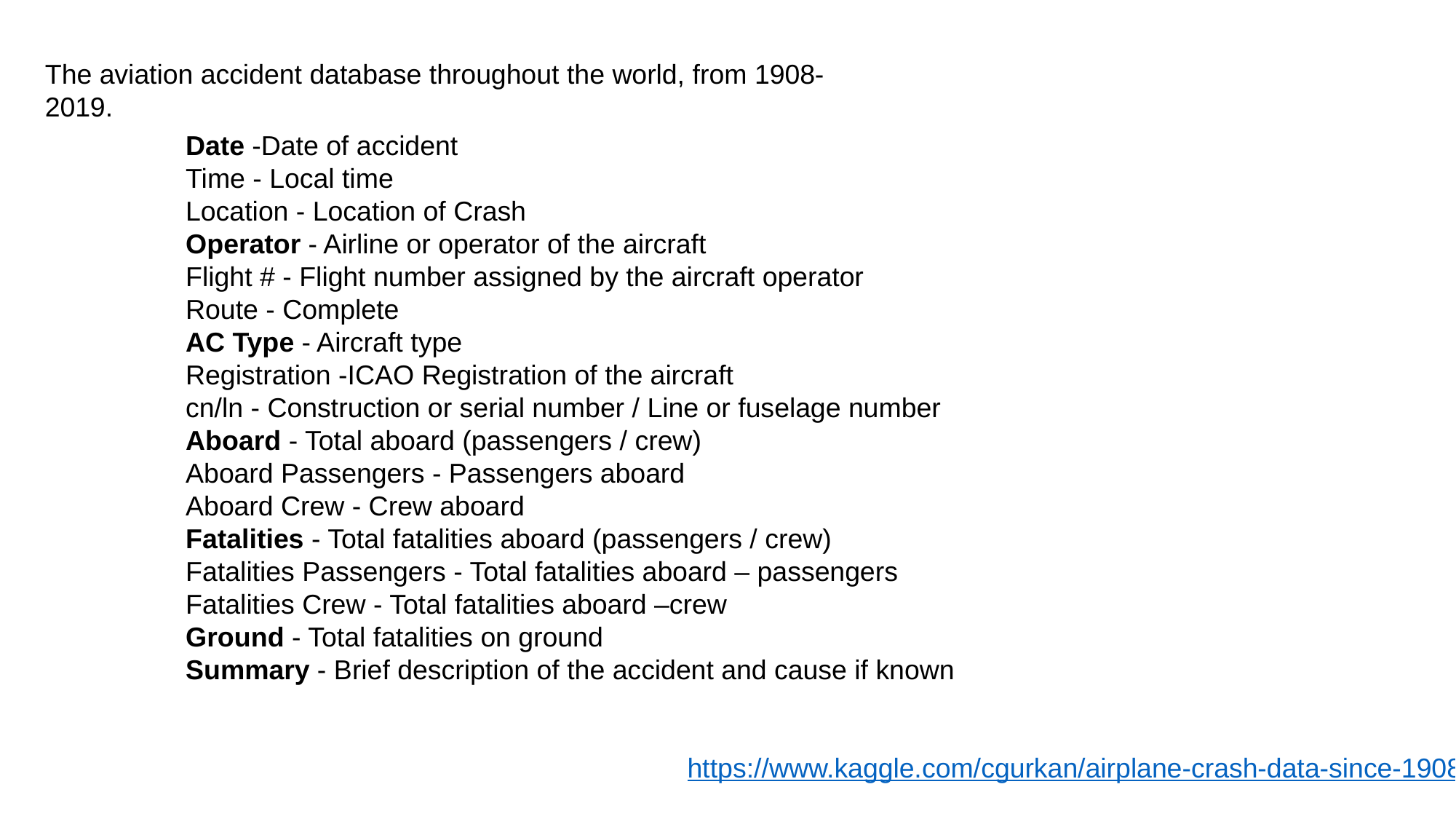

The aviation accident database throughout the world, from 1908-2019.
Date -Date of accident
Time - Local time
Location - Location of Crash
Operator - Airline or operator of the aircraft
Flight # - Flight number assigned by the aircraft operator
Route - Complete
AC Type - Aircraft type
Registration -ICAO Registration of the aircraft
cn/ln - Construction or serial number / Line or fuselage number
Aboard - Total aboard (passengers / crew)
Aboard Passengers - Passengers aboard
Aboard Crew - Crew aboard
Fatalities - Total fatalities aboard (passengers / crew)
Fatalities Passengers - Total fatalities aboard – passengers
Fatalities Crew - Total fatalities aboard –crew
Ground - Total fatalities on ground
Summary - Brief description of the accident and cause if known
https://www.kaggle.com/cgurkan/airplane-crash-data-since-1908